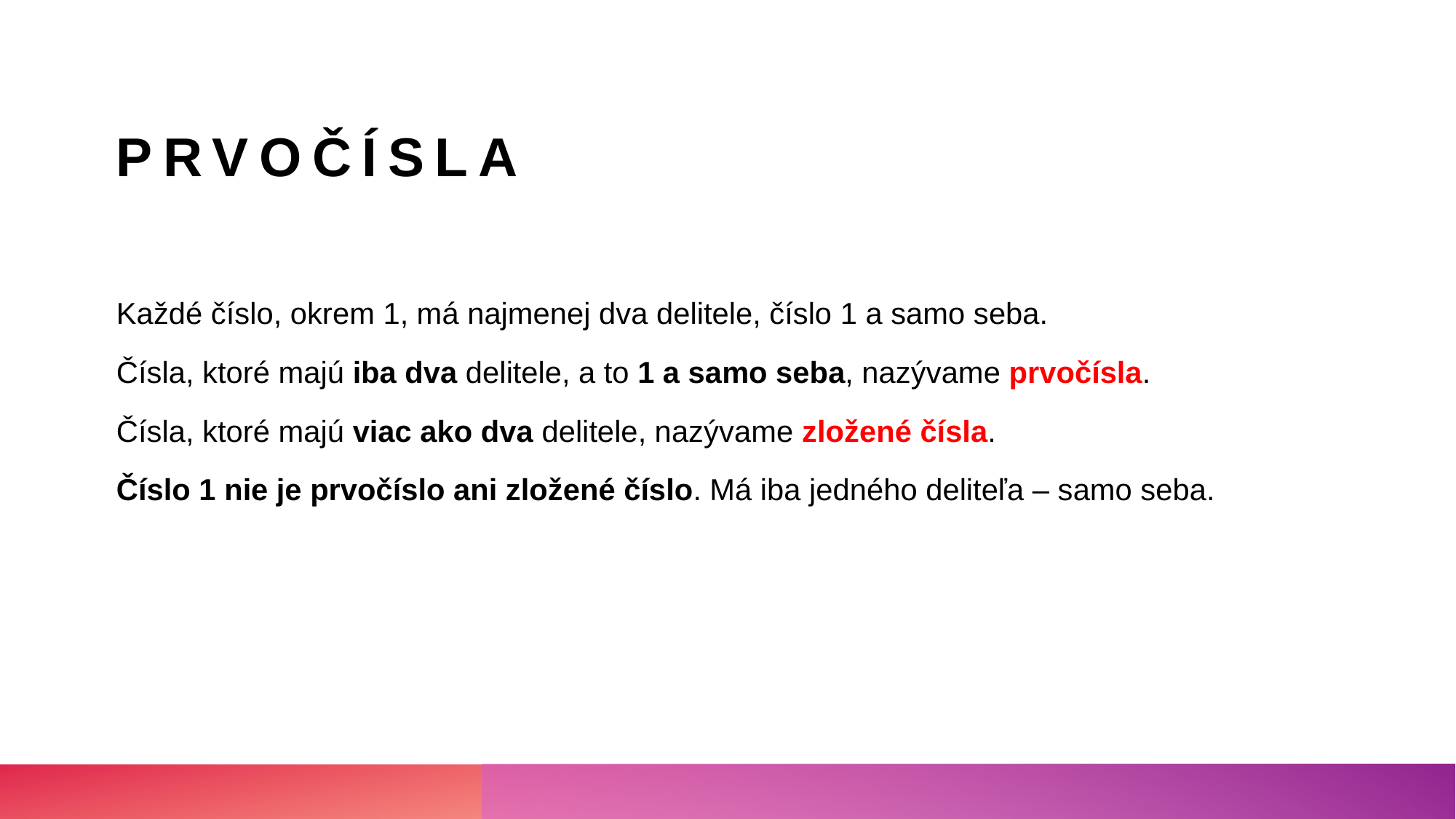

# Prvočísla
Každé číslo, okrem 1, má najmenej dva delitele, číslo 1 a samo seba.
Čísla, ktoré majú iba dva delitele, a to 1 a samo seba, nazývame prvočísla.
Čísla, ktoré majú viac ako dva delitele, nazývame zložené čísla.
Číslo 1 nie je prvočíslo ani zložené číslo. Má iba jedného deliteľa – samo seba.